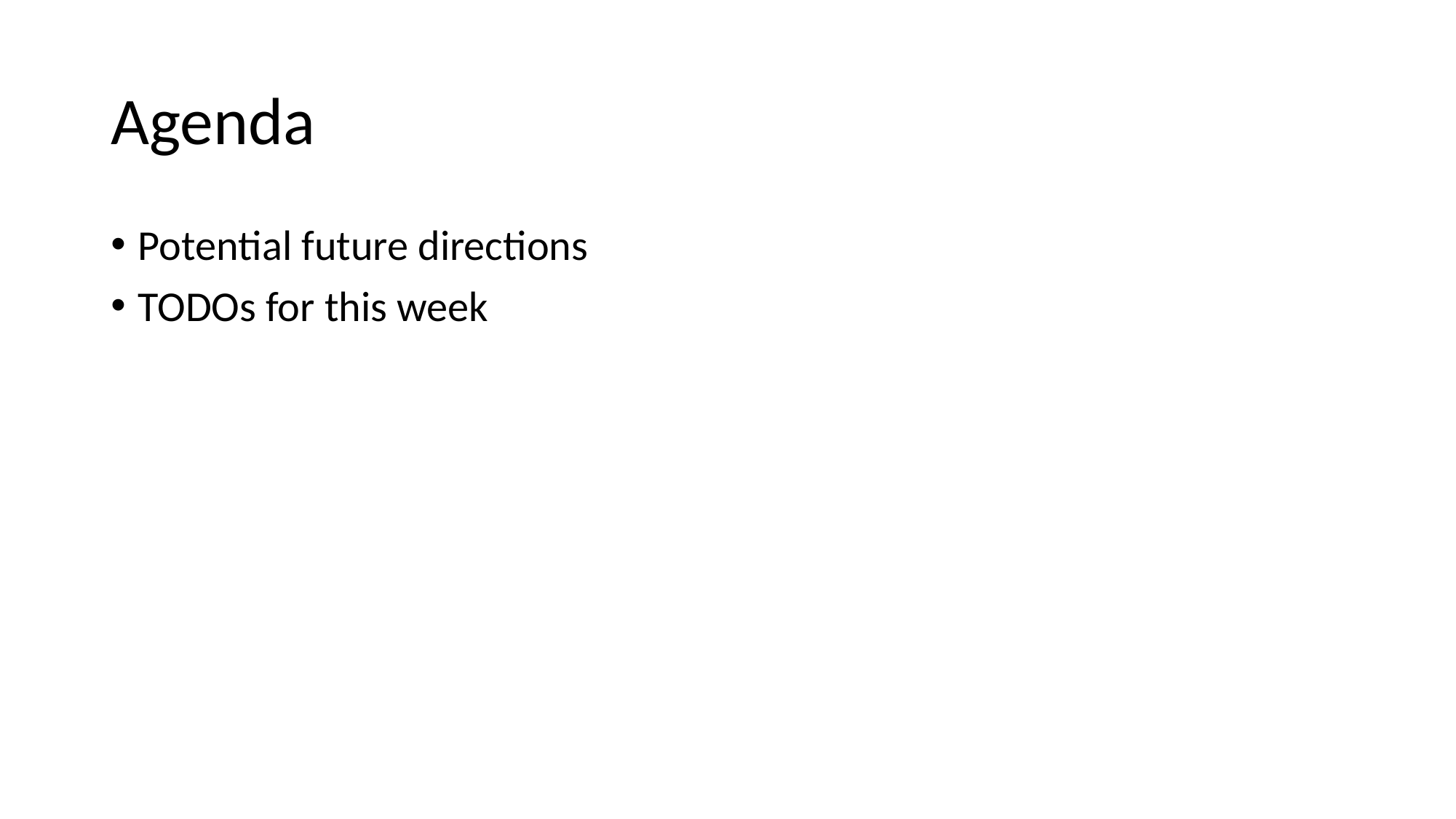

# Agenda
Potential future directions
TODOs for this week